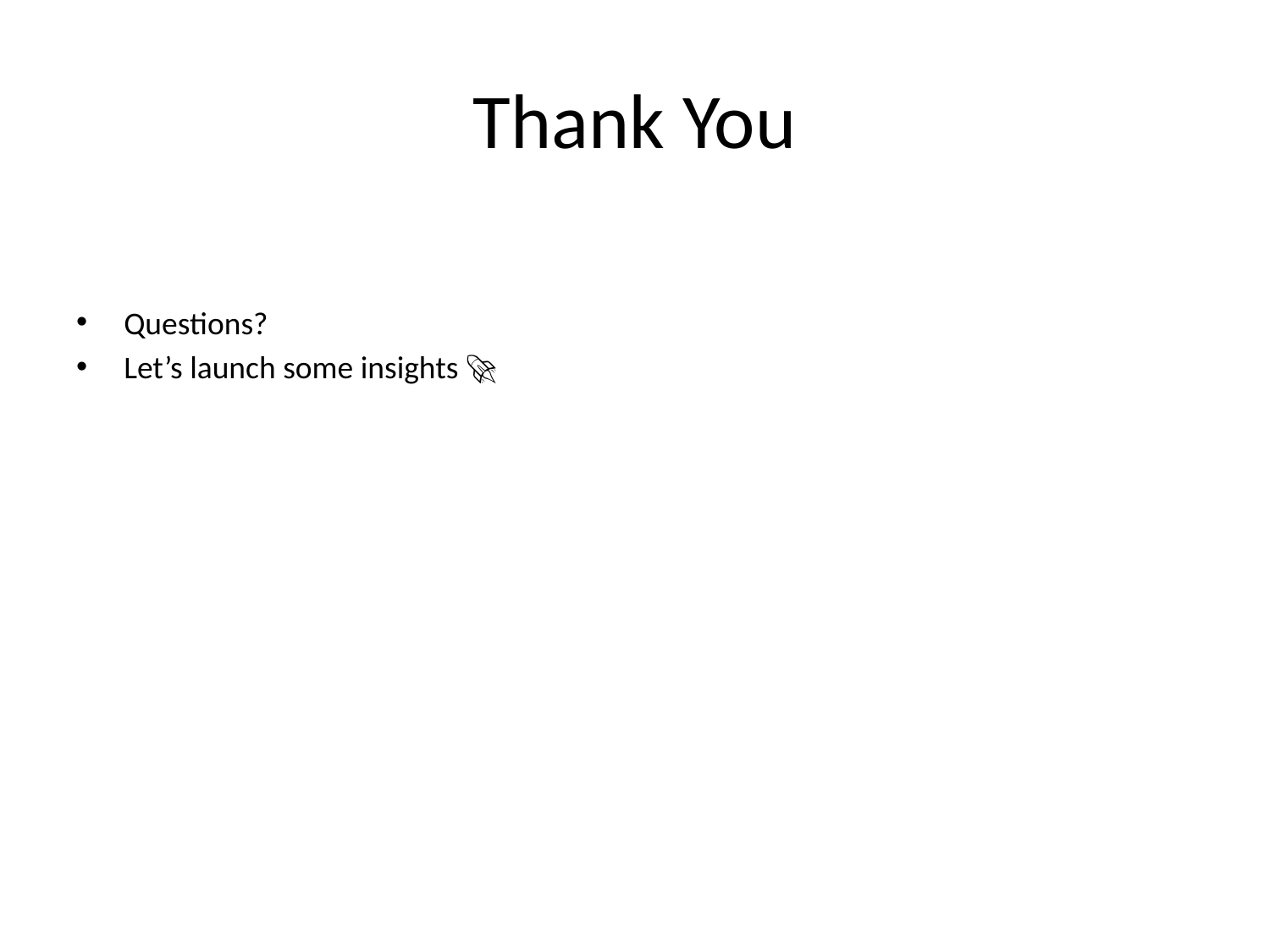

# Thank You

Questions?
Let’s launch some insights 🚀